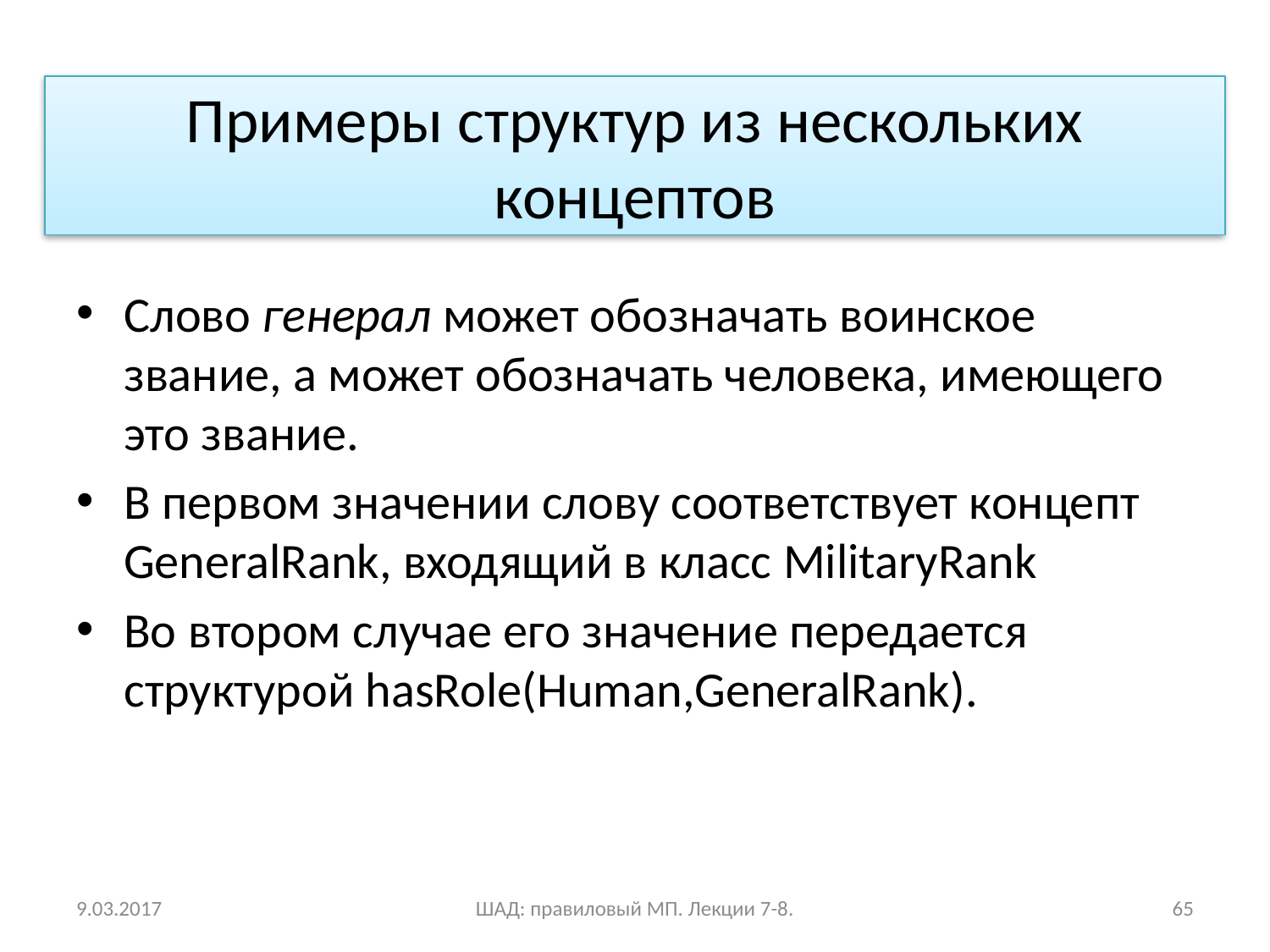

# Примеры структур из нескольких концептов
Слово генерал может обозначать воинское звание, а может обозначать человека, имеющего это звание.
В первом значении слову соответствует концепт GeneralRank, входящий в класс MilitaryRank
Во втором случае его значение передается структурой hasRole(Human,GeneralRank).
9.03.2017
ШАД: правиловый МП. Лекции 7-8.
65